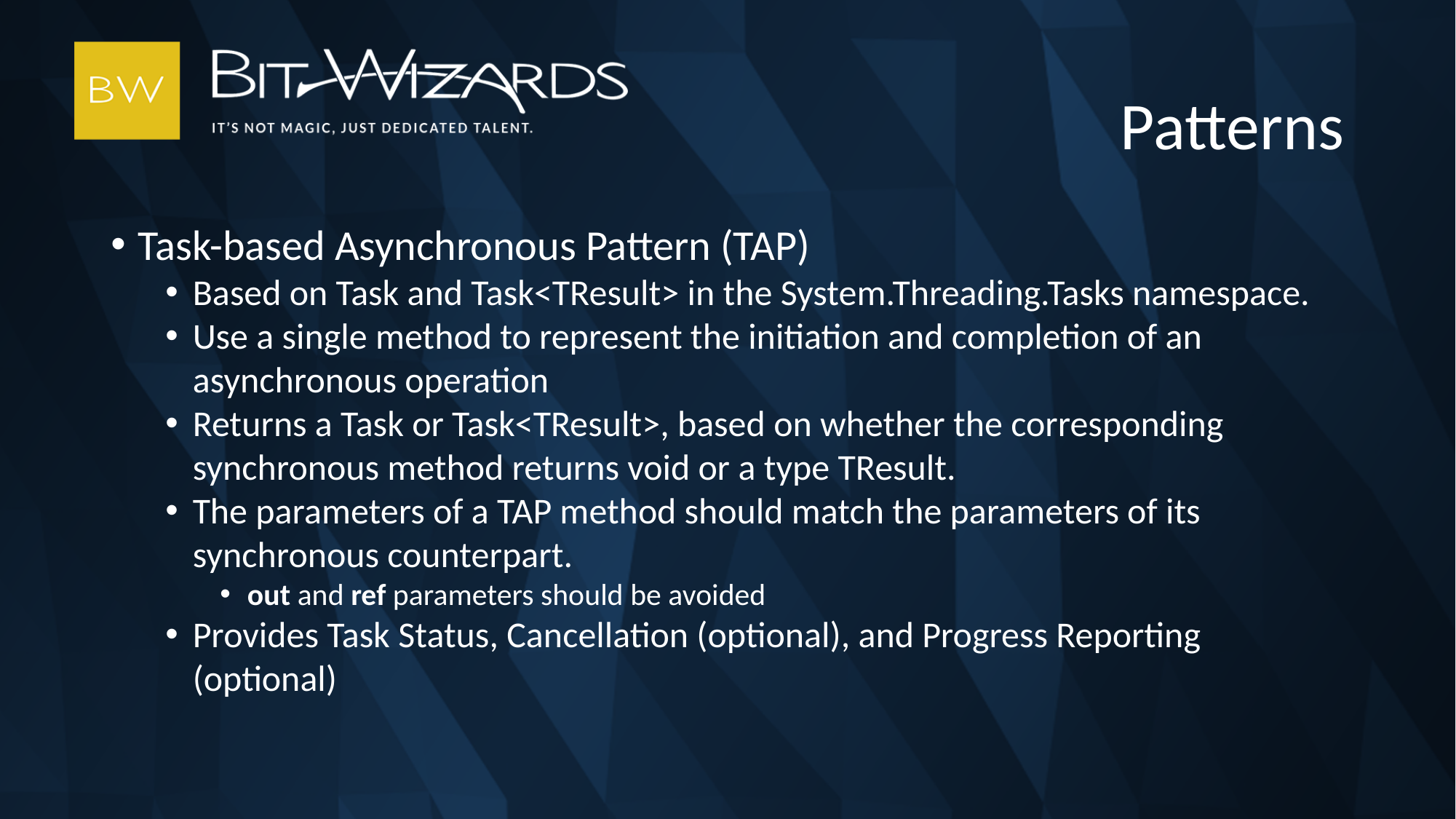

Patterns
Task-based Asynchronous Pattern (TAP)
Based on Task and Task<TResult> in the System.Threading.Tasks namespace.
Use a single method to represent the initiation and completion of an asynchronous operation
Returns a Task or Task<TResult>, based on whether the corresponding synchronous method returns void or a type TResult.
The parameters of a TAP method should match the parameters of its synchronous counterpart.
out and ref parameters should be avoided
Provides Task Status, Cancellation (optional), and Progress Reporting (optional)